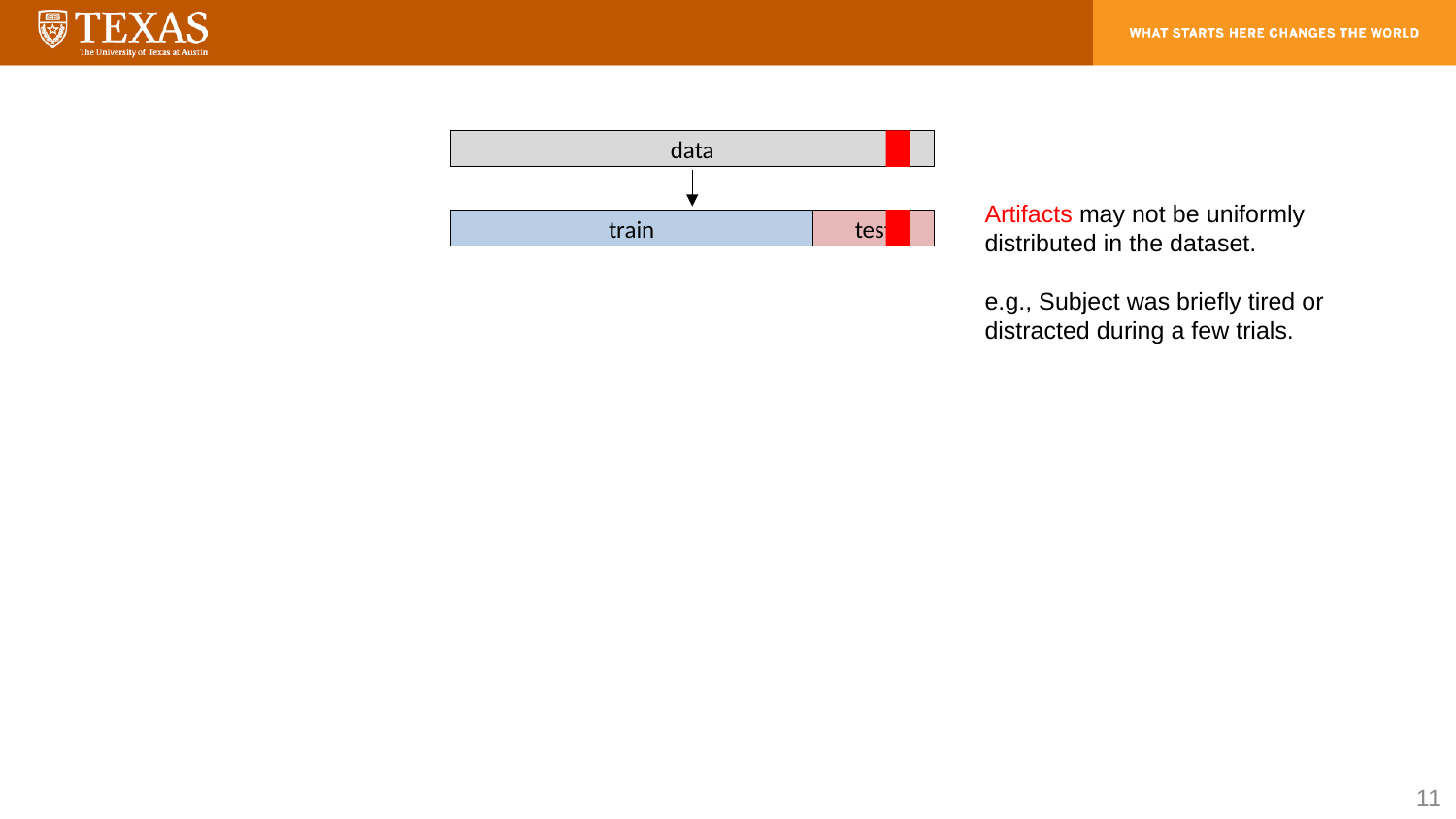

data

Artifacts may not be uniformly distributed in the dataset.

e.g., Subject was briefly tired or distracted during a few trials.

train
test
11